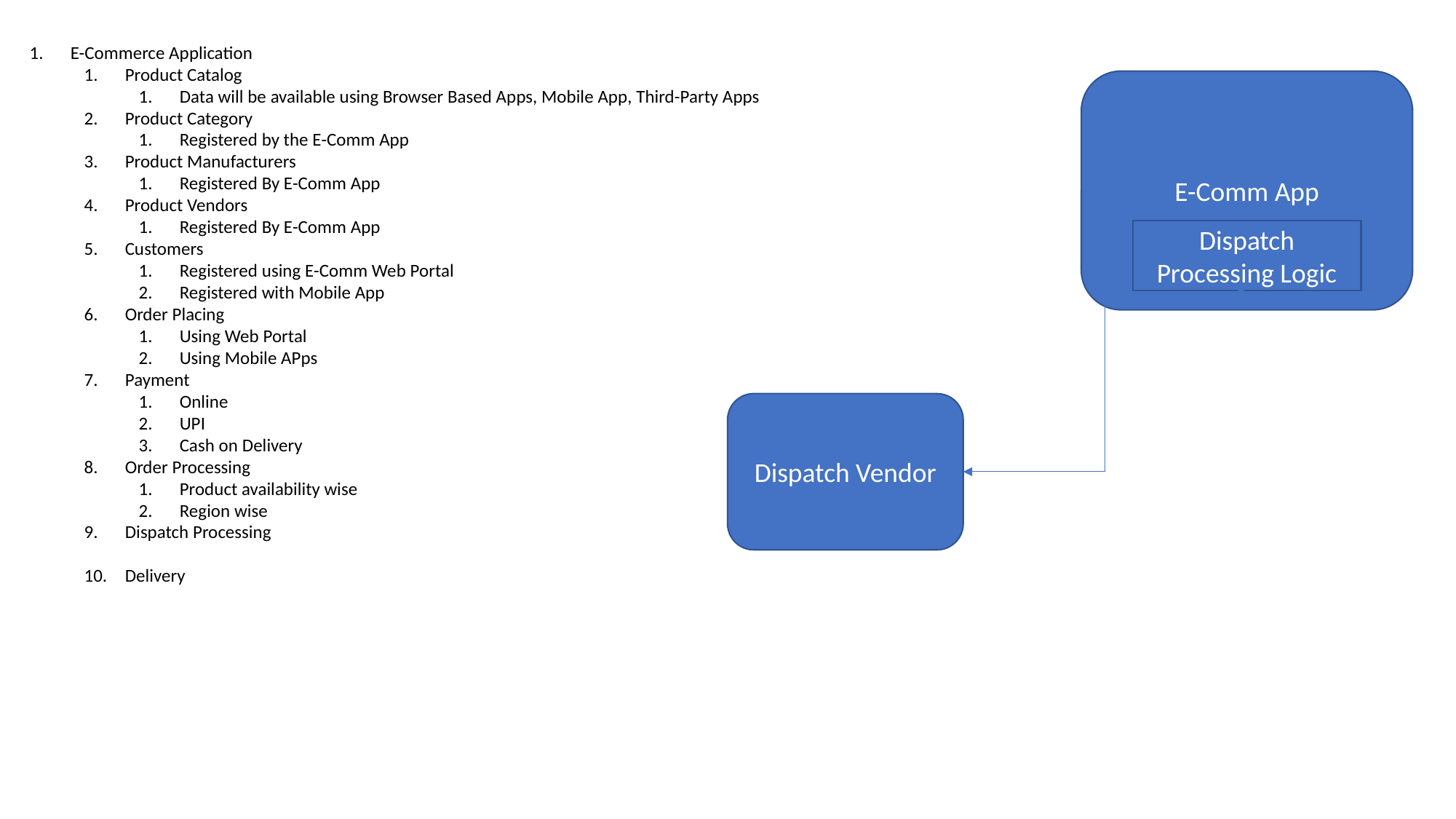

E-Commerce Application
Product Catalog
Data will be available using Browser Based Apps, Mobile App, Third-Party Apps
Product Category
Registered by the E-Comm App
Product Manufacturers
Registered By E-Comm App
Product Vendors
Registered By E-Comm App
Customers
Registered using E-Comm Web Portal
Registered with Mobile App
Order Placing
Using Web Portal
Using Mobile APps
Payment
Online
UPI
Cash on Delivery
Order Processing
Product availability wise
Region wise
Dispatch Processing

Delivery

E-Comm App
Dispatch Processing Logic
Dispatch Vendor